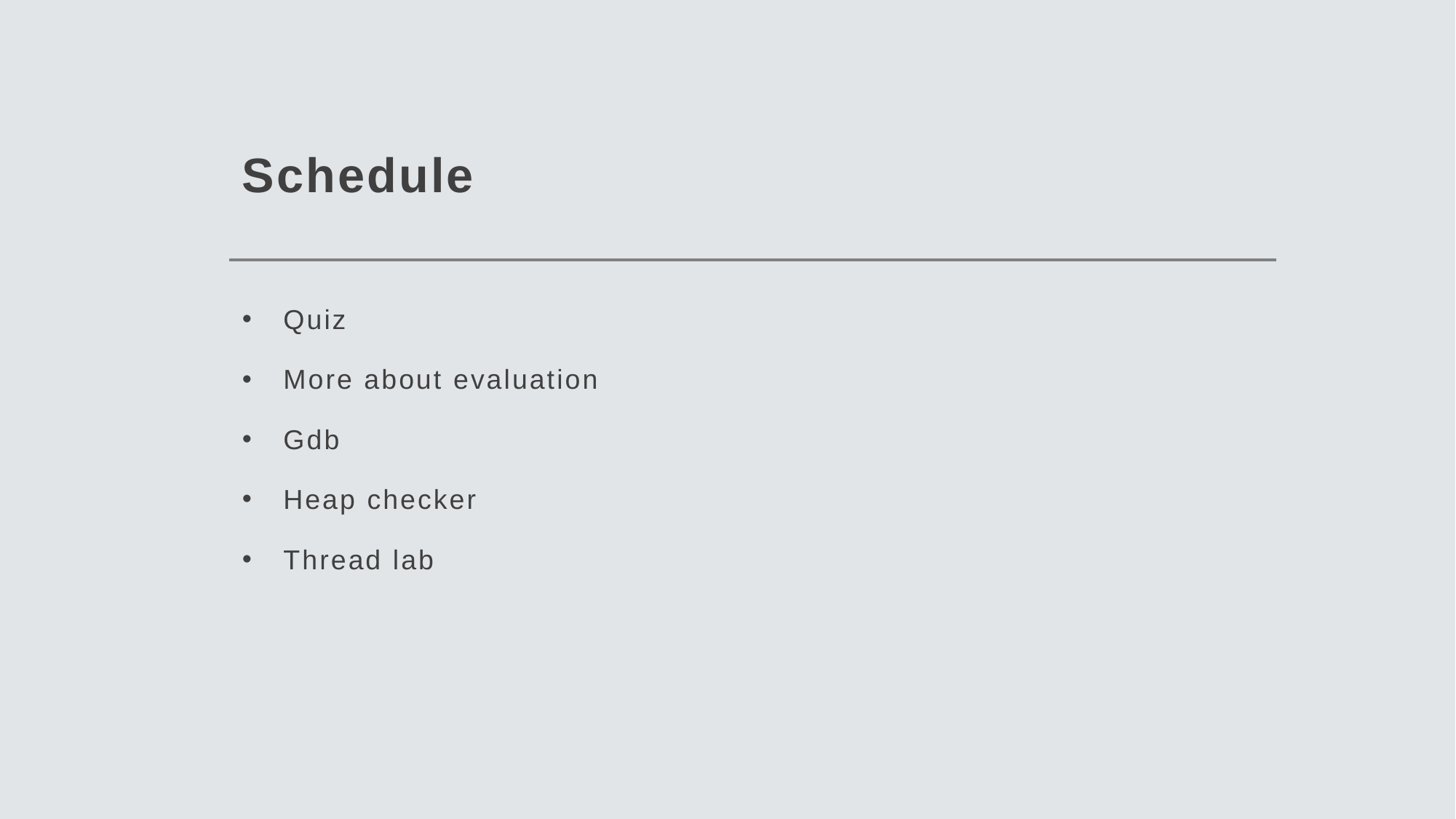

# Schedule
Quiz
More about evaluation
Gdb
Heap checker
Thread lab